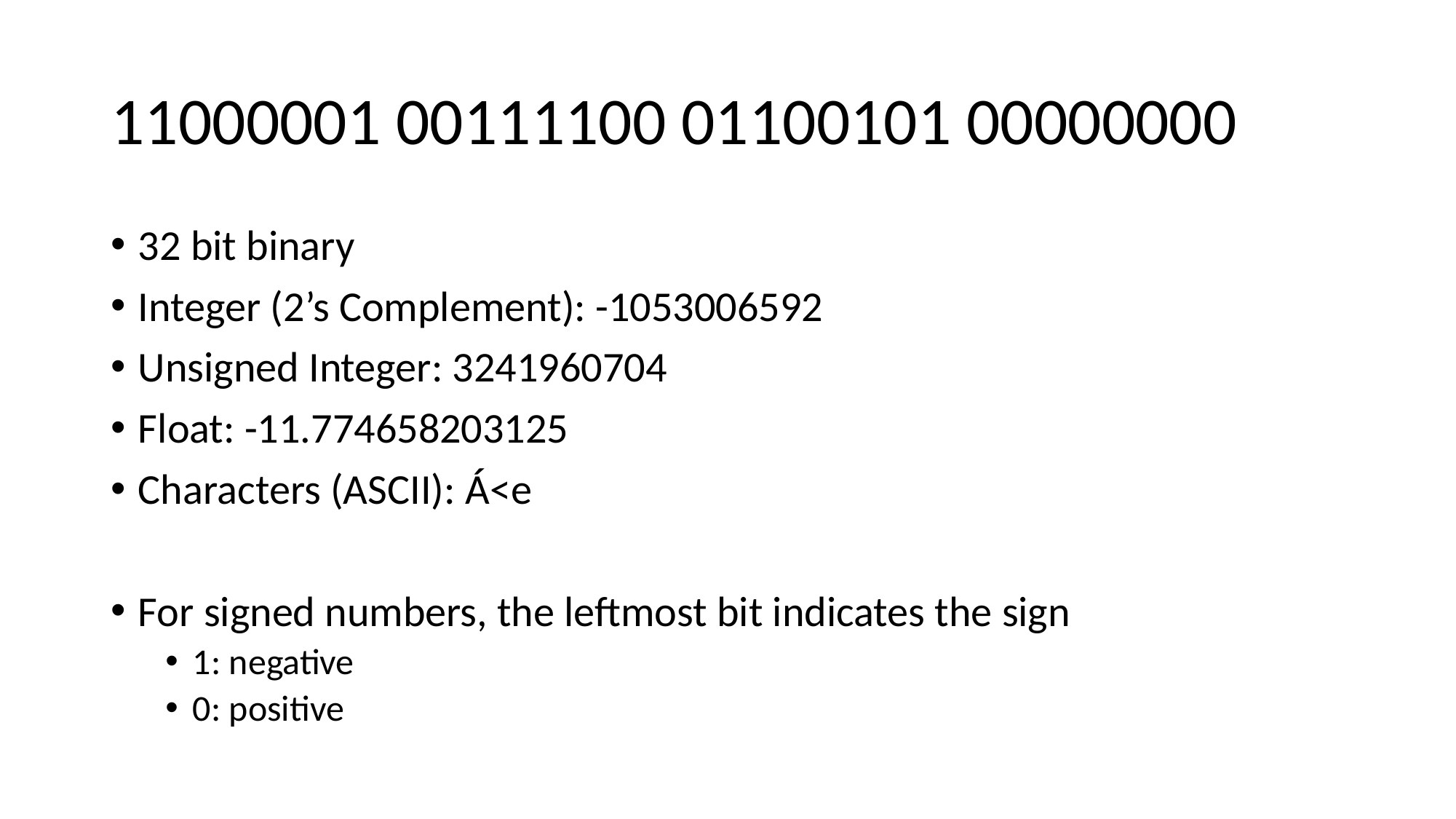

# 11000001 00111100 01100101 00000000
32 bit binary
Integer (2’s Complement): -1053006592
Unsigned Integer: 3241960704
Float: -11.774658203125
Characters (ASCII): Á<e

For signed numbers, the leftmost bit indicates the sign
1: negative
0: positive